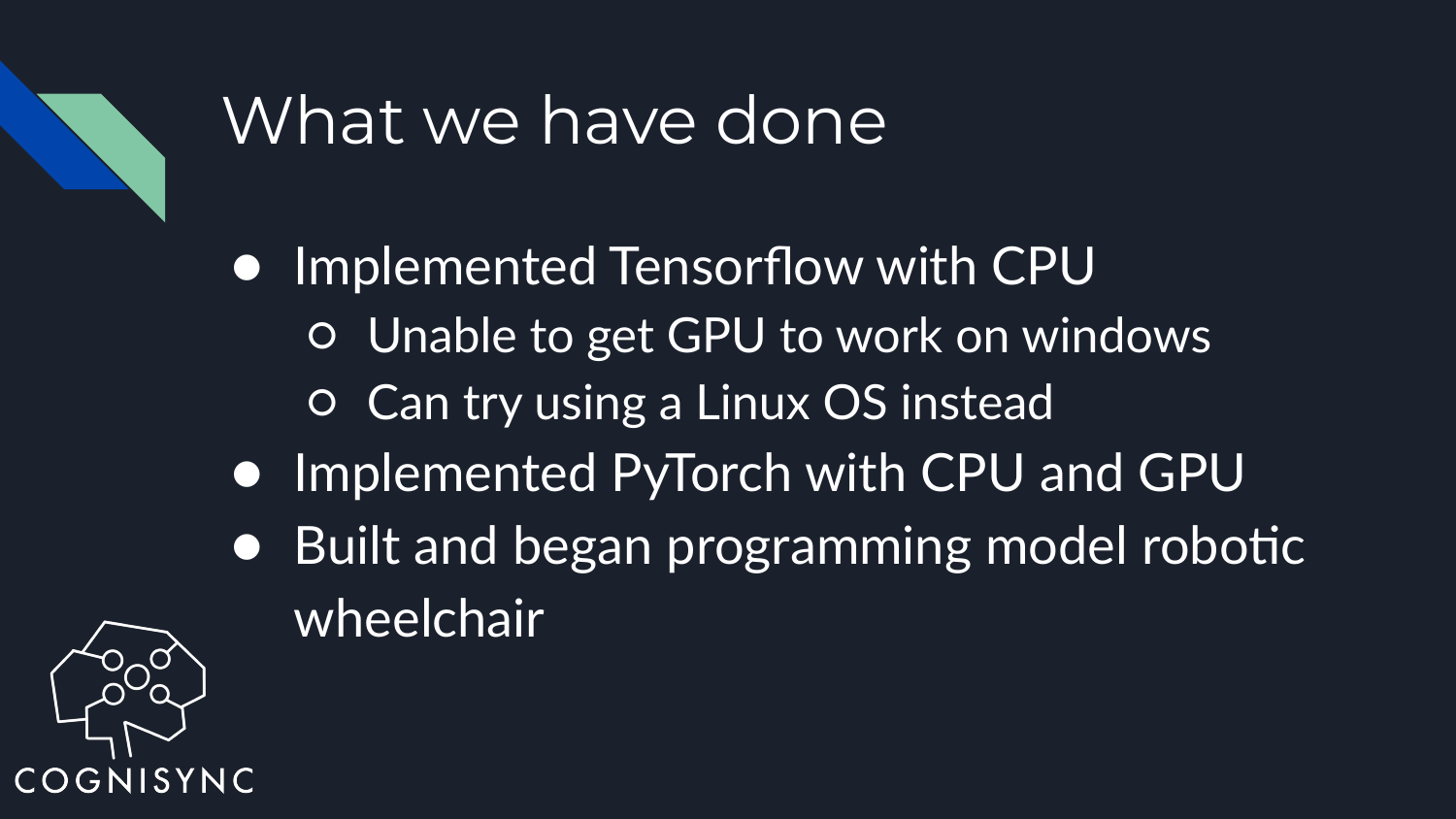

# What we have done

Implemented Tensorflow with CPU
Unable to get GPU to work on windows
Can try using a Linux OS instead
Implemented PyTorch with CPU and GPU
Built and began programming model robotic wheelchair